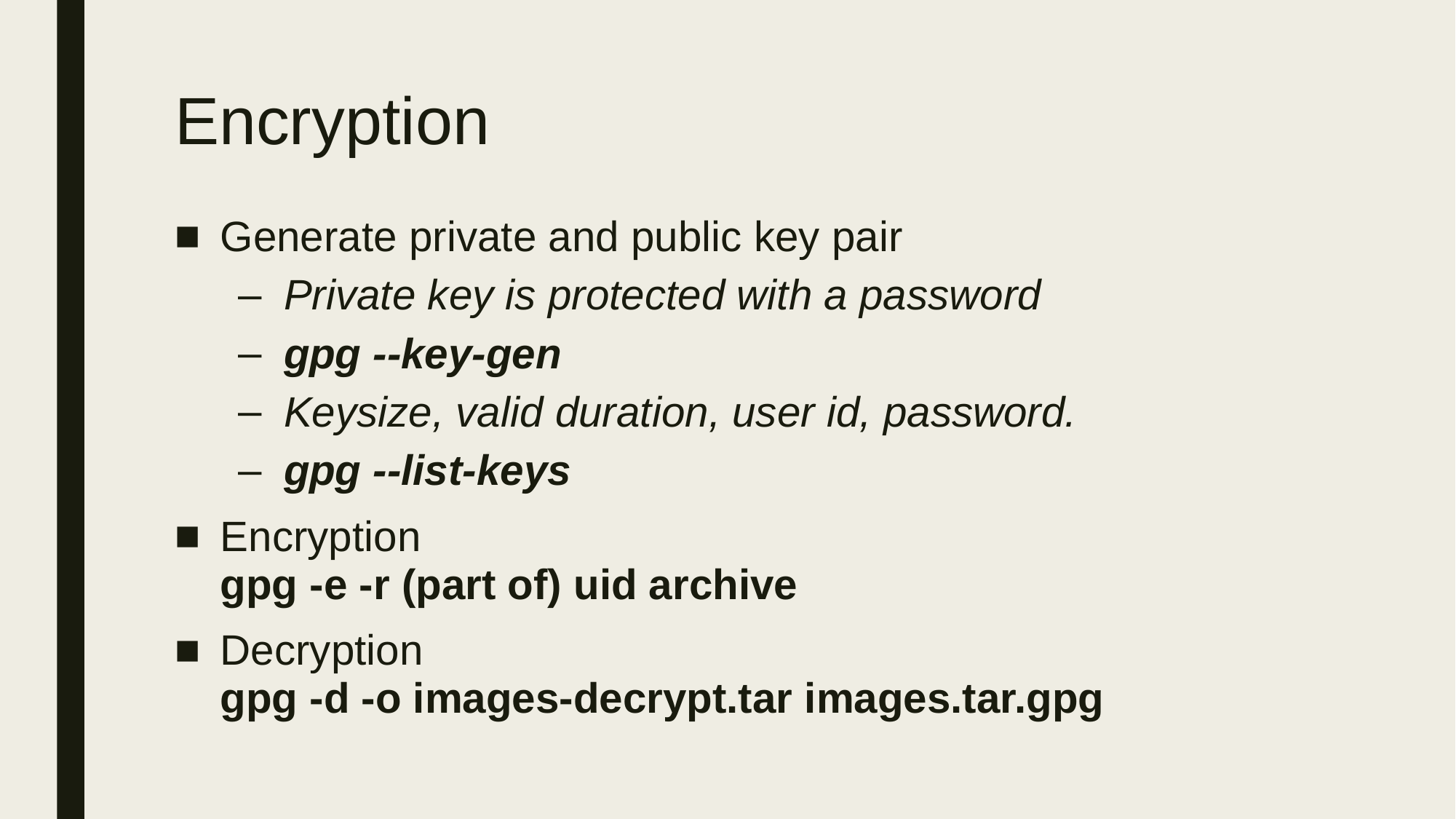

# Encryption
Generate private and public key pair
Private key is protected with a password
gpg --key-gen
Keysize, valid duration, user id, password.
gpg --list-keys
Encryption
gpg -e -r (part of) uid archive
Decryption
gpg -d -o images-decrypt.tar images.tar.gpg